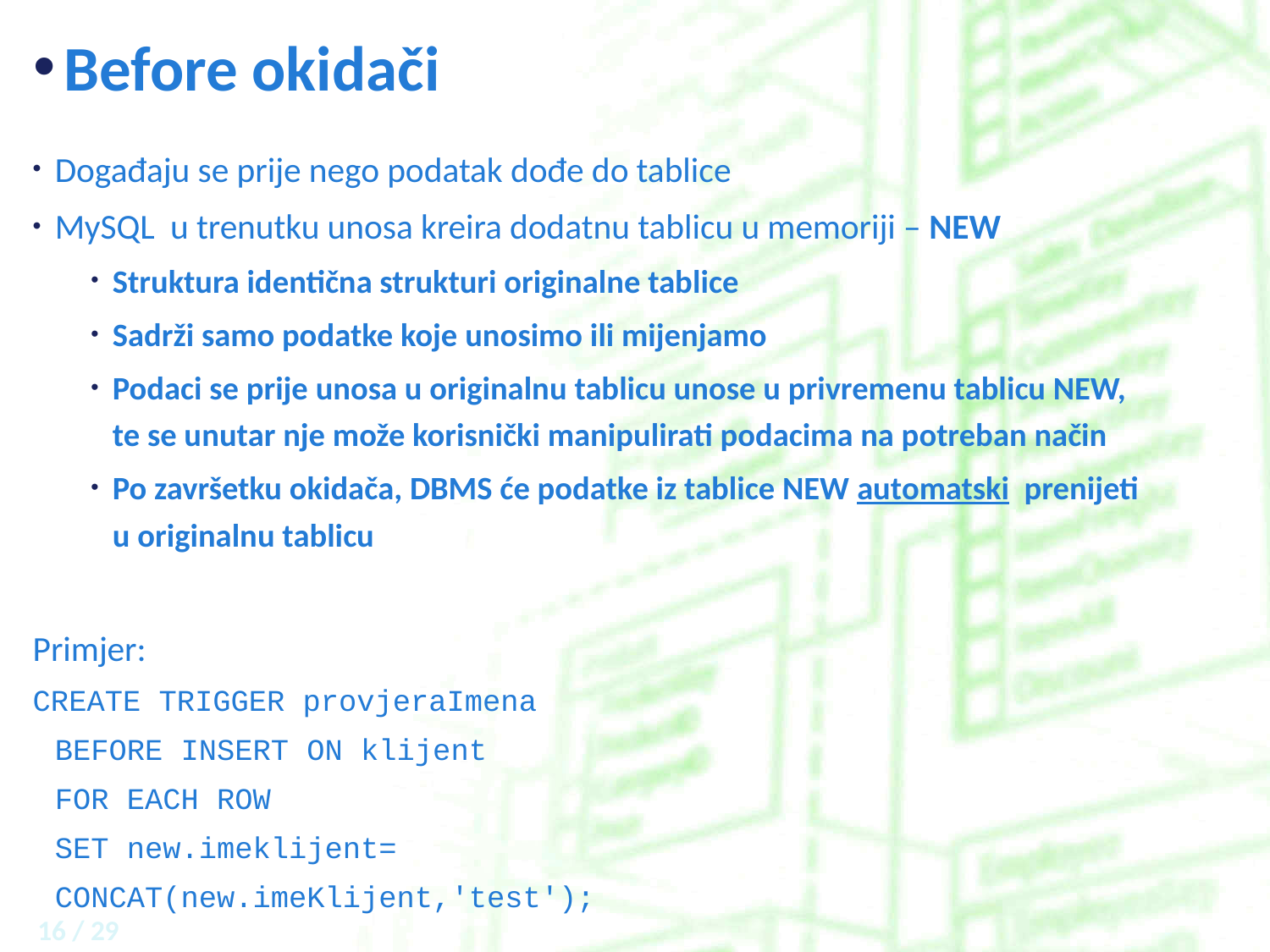

# Before okidači
Događaju se prije nego podatak dođe do tablice
MySQL  u trenutku unosa kreira dodatnu tablicu u memoriji – NEW
Struktura identična strukturi originalne tablice
Sadrži samo podatke koje unosimo ili mijenjamo
Podaci se prije unosa u originalnu tablicu unose u privremenu tablicu NEW, te se unutar nje može korisnički manipulirati podacima na potreban način
Po završetku okidača, DBMS će podatke iz tablice NEW automatski  prenijeti u originalnu tablicu

Primjer:
CREATE TRIGGER provjeraImena
		BEFORE INSERT ON klijent
		FOR EACH ROW
			SET new.imeklijent=
			CONCAT(new.imeKlijent,'test');